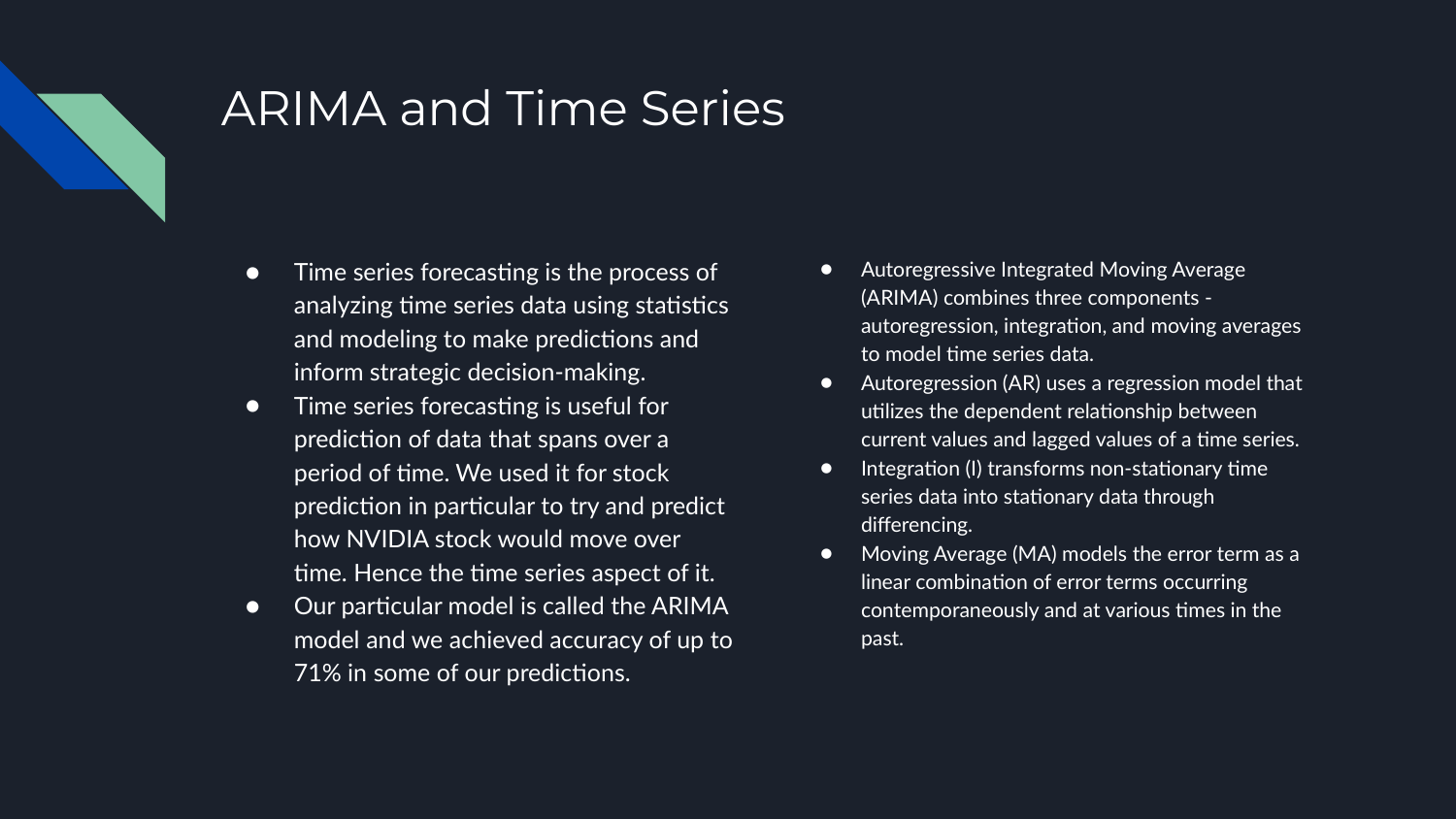

# ARIMA and Time Series
Time series forecasting is the process of analyzing time series data using statistics and modeling to make predictions and inform strategic decision-making.
Time series forecasting is useful for prediction of data that spans over a period of time. We used it for stock prediction in particular to try and predict how NVIDIA stock would move over time. Hence the time series aspect of it.
Our particular model is called the ARIMA model and we achieved accuracy of up to 71% in some of our predictions.

Autoregressive Integrated Moving Average (ARIMA) combines three components - autoregression, integration, and moving averages to model time series data.
Autoregression (AR) uses a regression model that utilizes the dependent relationship between current values and lagged values of a time series.
Integration (I) transforms non-stationary time series data into stationary data through differencing.
Moving Average (MA) models the error term as a linear combination of error terms occurring contemporaneously and at various times in the past.